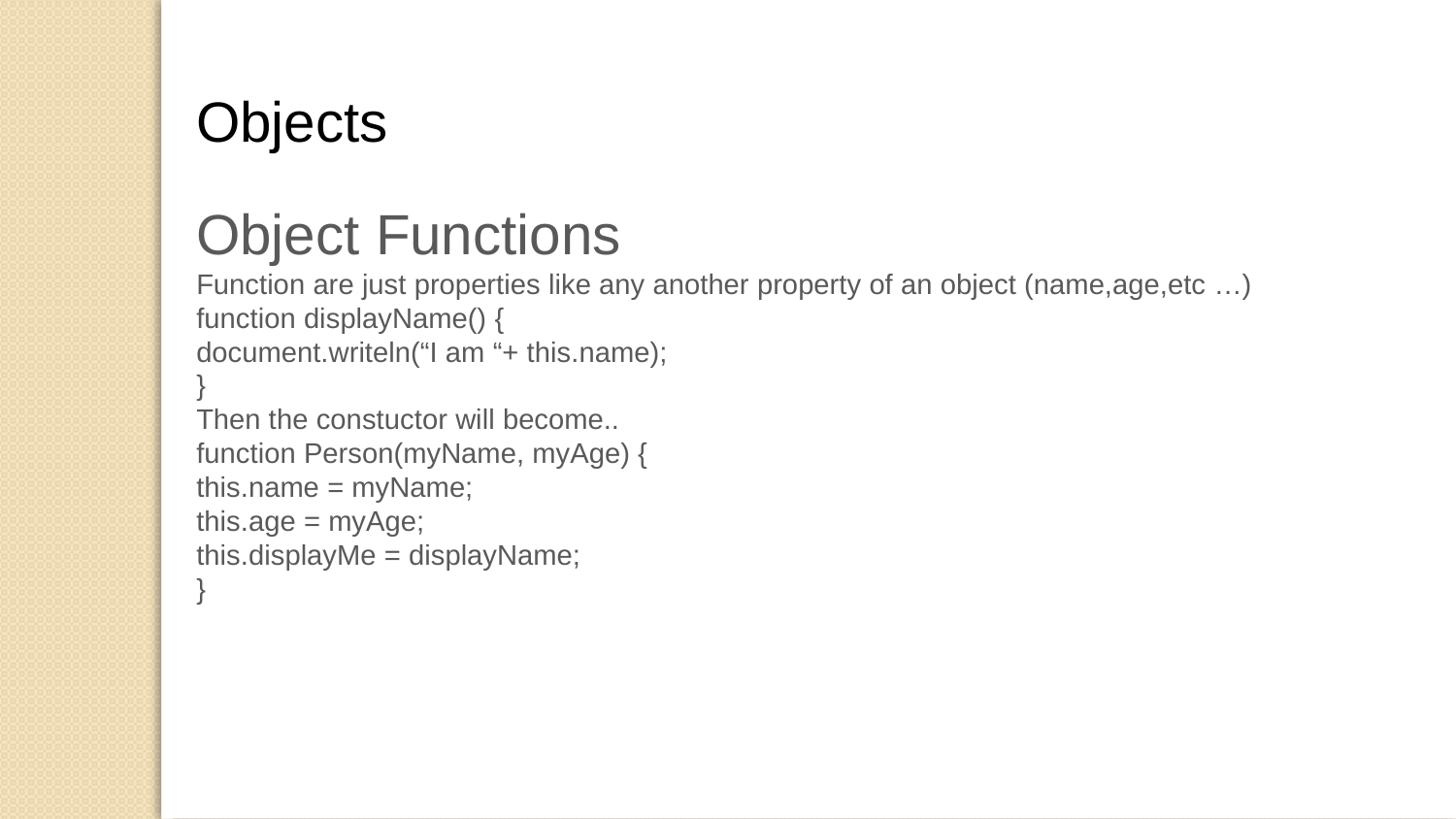

Objects
Object Functions
Function are just properties like any another property of an object (name,age,etc …)
function displayName() {
document.writeln(“I am “+ this.name);
}
Then the constuctor will become..
function Person(myName, myAge) {
this.name = myName;
this.age = myAge;
this.displayMe = displayName;
}